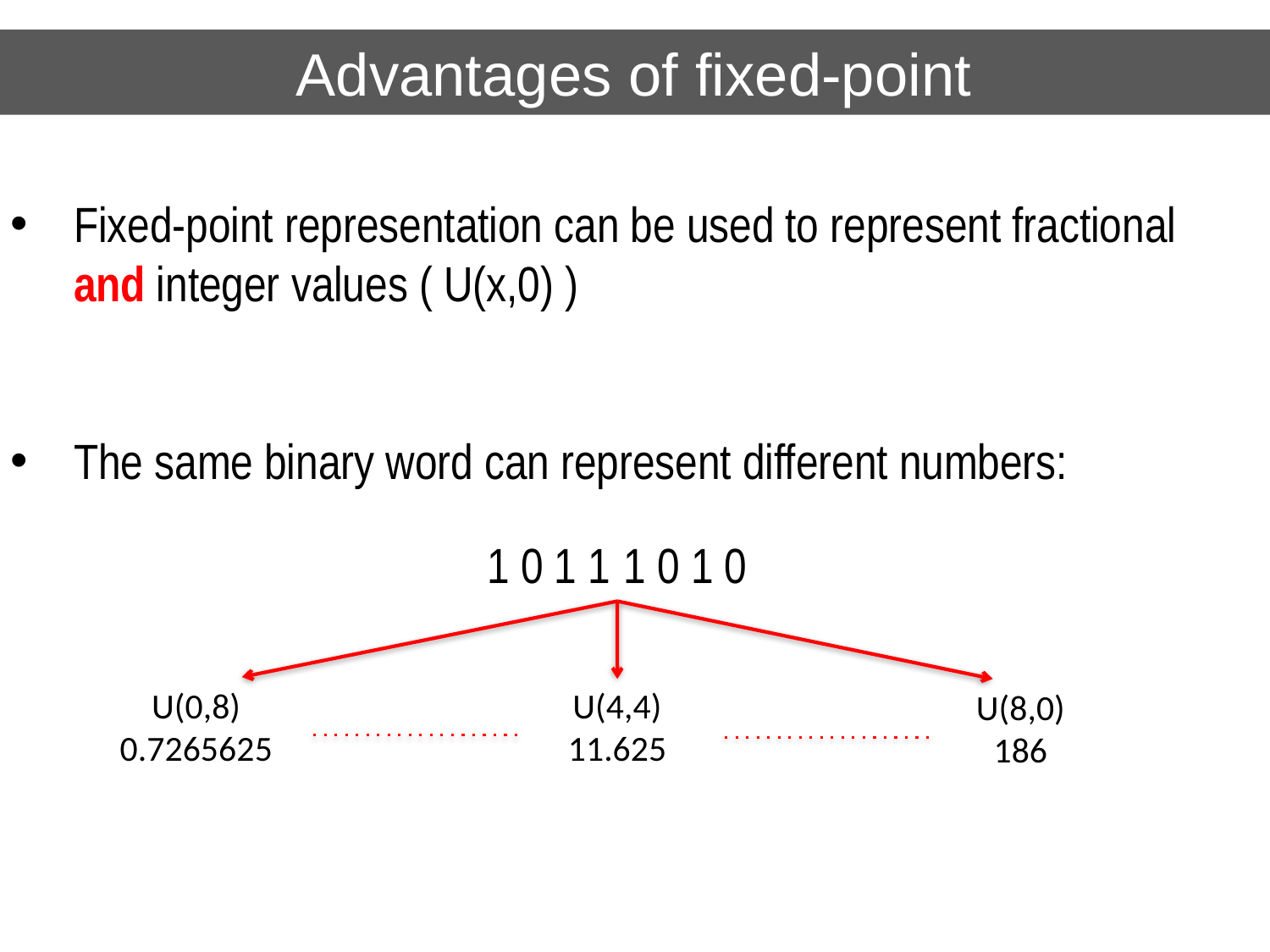

# Advantages of fixed-point
Fixed-point representation can be used to represent fractional and integer values ( U(x,0) )
The same binary word can represent different numbers:
1 0 1 1 1 0 1 0
U(0,8)
0.7265625

U(4,4)
11.625

U(8,0)
186